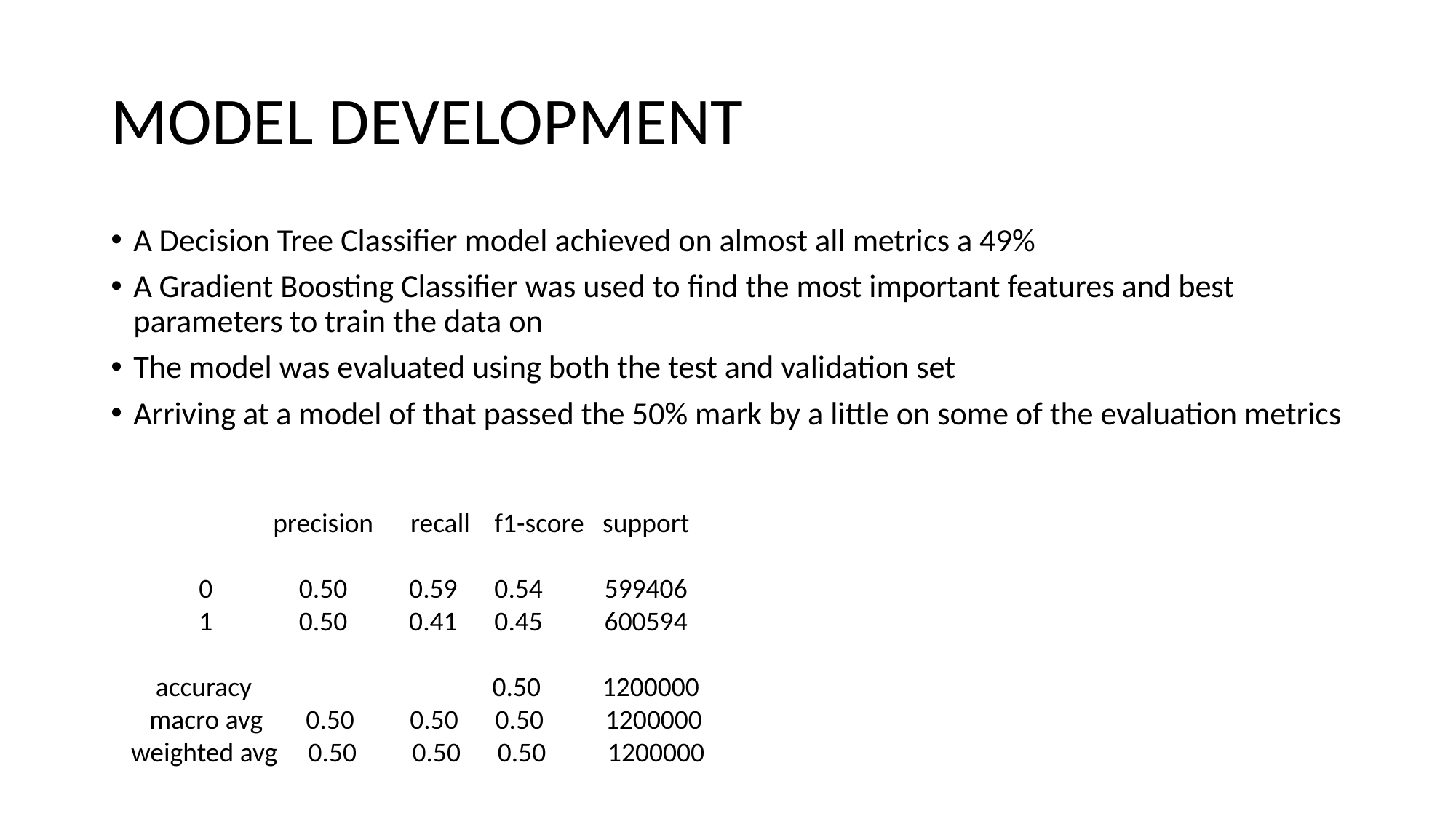

# MODEL DEVELOPMENT
A Decision Tree Classifier model achieved on almost all metrics a 49%
A Gradient Boosting Classifier was used to find the most important features and best parameters to train the data on
The model was evaluated using both the test and validation set
Arriving at a model of that passed the 50% mark by a little on some of the evaluation metrics

                       precision      recall    f1-score   support

           0              0.50          0.59      0.54          599406
           1              0.50          0.41      0.45          600594

    accuracy                                       0.50          1200000
   macro avg       0.50         0.50      0.50          1200000
weighted avg     0.50         0.50      0.50          1200000